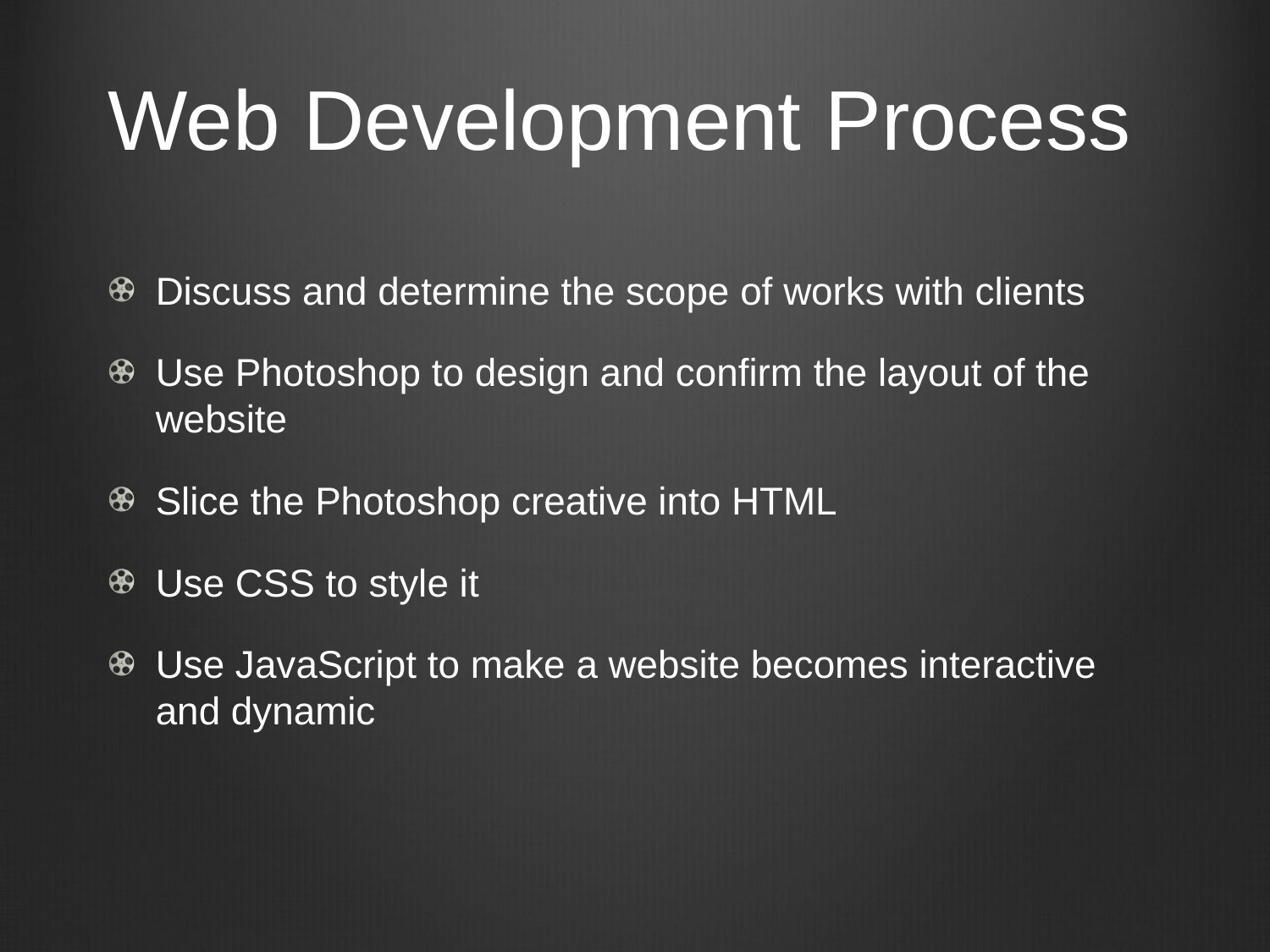

# Web Development Process
Discuss and determine the scope of works with clients
Use Photoshop to design and confirm the layout of the website
Slice the Photoshop creative into HTML
Use CSS to style it
Use JavaScript to make a website becomes interactive and dynamic